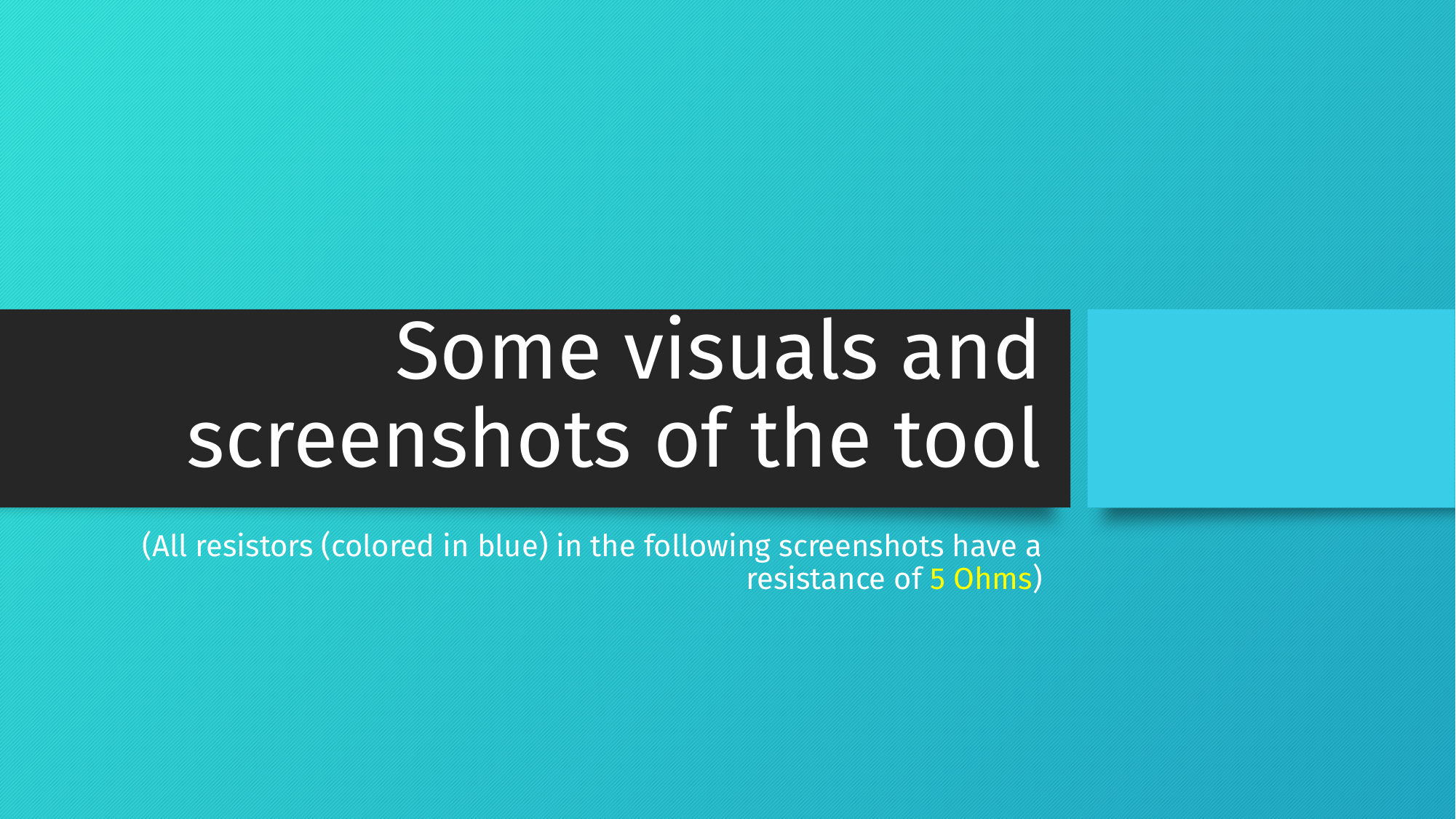

# Some visuals and screenshots of the tool
(All resistors (colored in blue) in the following screenshots have a resistance of 5 Ohms)